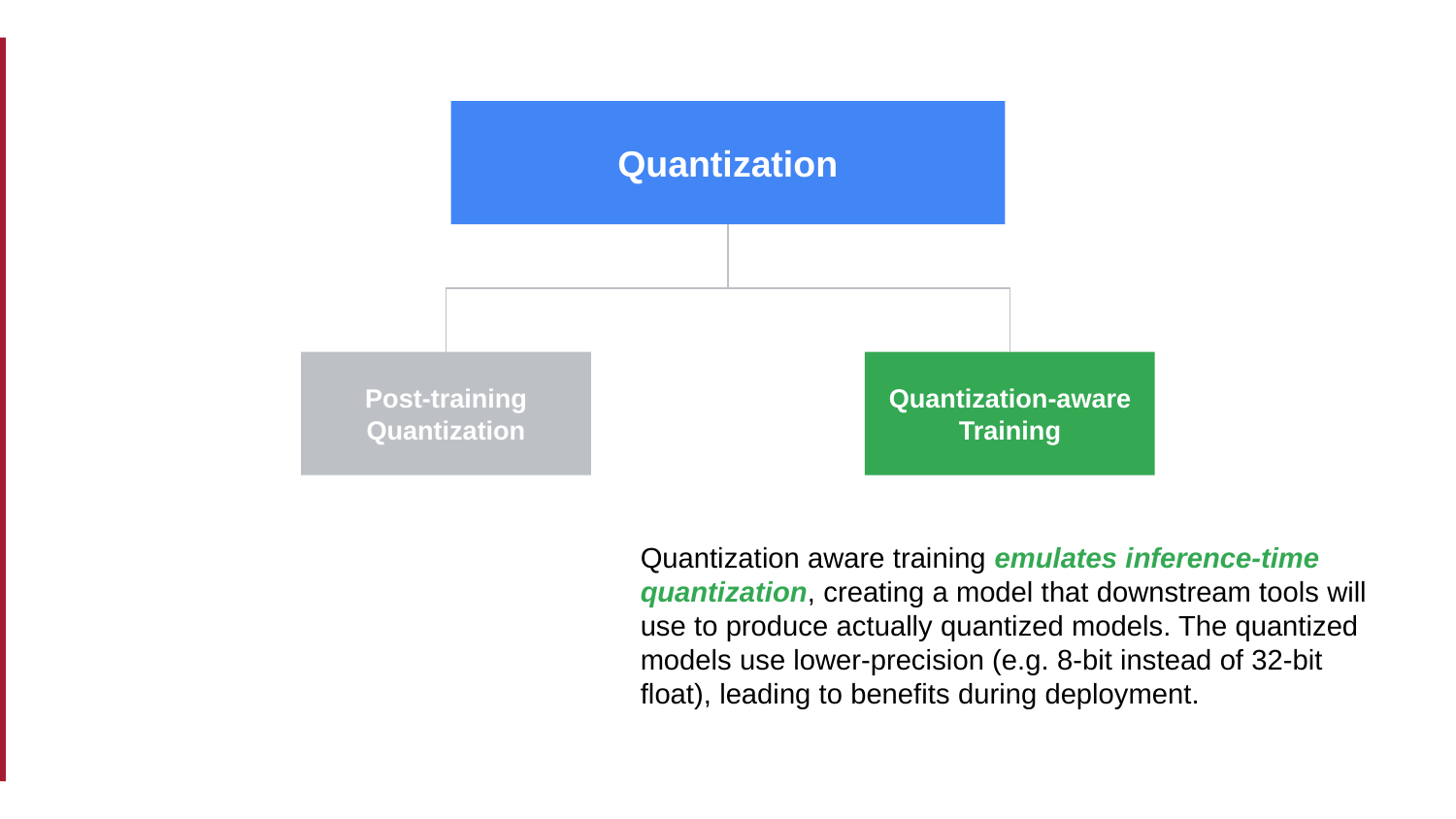

Quantization
Post-training Quantization
Quantization-aware Training
Quantization aware training emulates inference-time quantization, creating a model that downstream tools will use to produce actually quantized models. The quantized models use lower-precision (e.g. 8-bit instead of 32-bit float), leading to benefits during deployment.